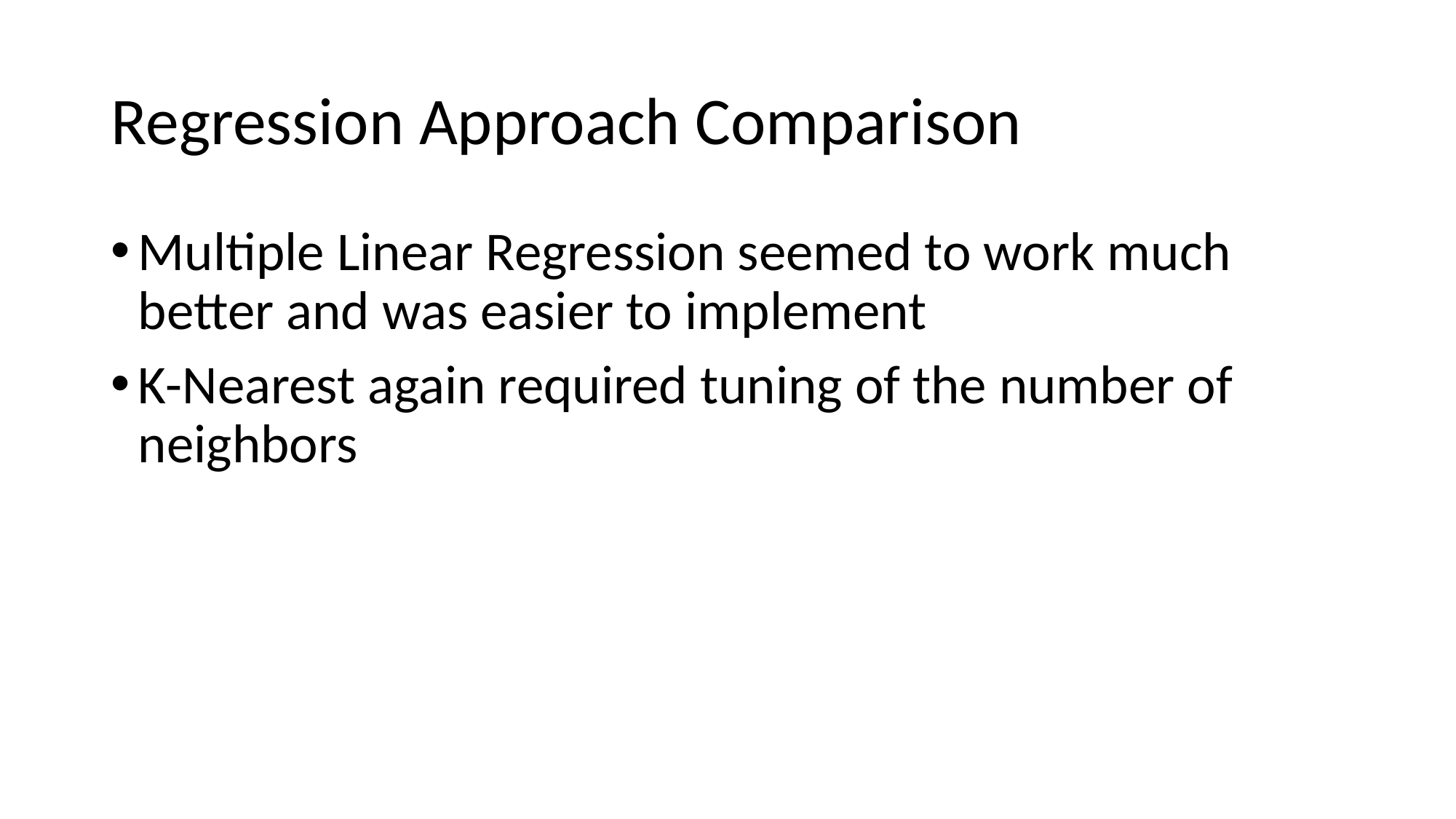

# Regression Approach Comparison
Multiple Linear Regression seemed to work much better and was easier to implement
K-Nearest again required tuning of the number of neighbors